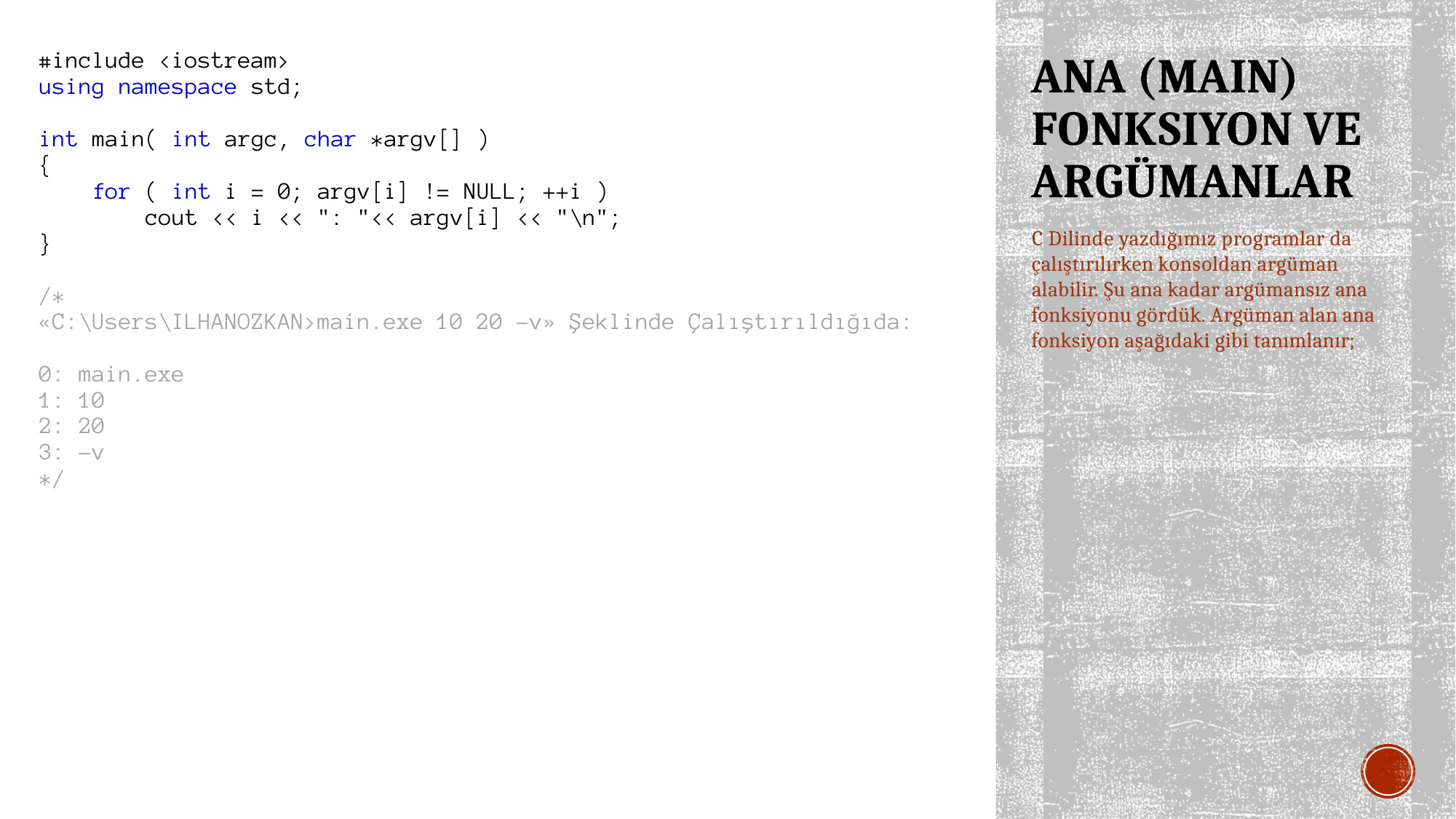

#include <iostream>
using namespace std;

int main( int argc, char *argv[] )
{
    for ( int i = 0; argv[i] != NULL; ++i )
        cout << i << ": "<< argv[i] << "\n";
}

/*
«C:\Users\ILHANOZKAN>main.exe 10 20 –v» Şeklinde Çalıştırıldığıda:

0: main.exe
1: 10
2: 20
3: -v
*/

# ANA (MAIN) FONKSIYON VE ARGÜMANLAR
C Dilinde yazdığımız programlar da çalıştırılırken konsoldan argüman alabilir. Şu ana kadar argümansız ana fonksiyonu gördük. Argüman alan ana fonksiyon aşağıdaki gibi tanımlanır;